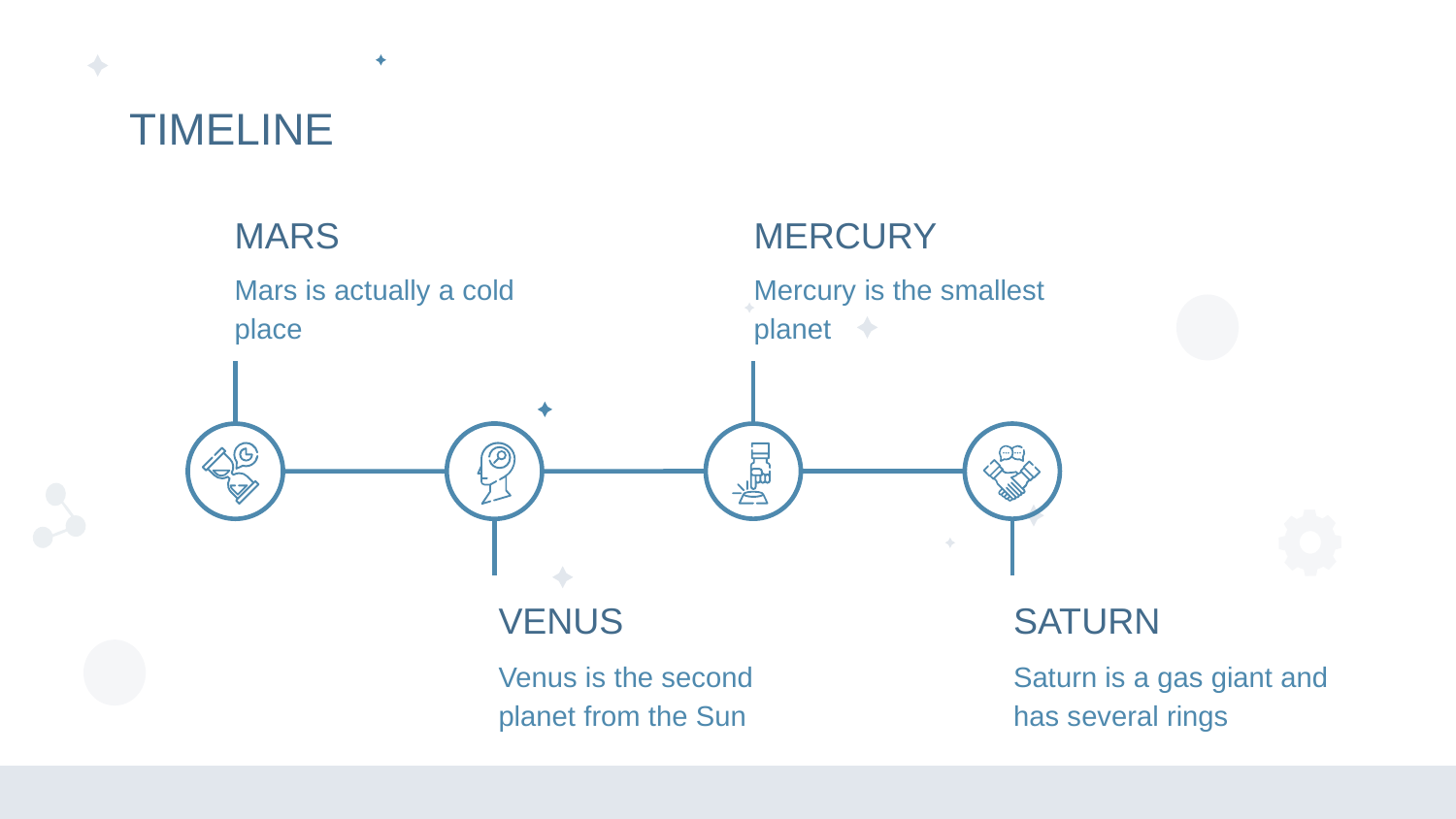

# TIMELINE
MARS

MERCURY
Mars is actually a cold place
Mercury is the smallest planet

SATURN
VENUS
Saturn is a gas giant and has several rings
Venus is the second planet from the Sun